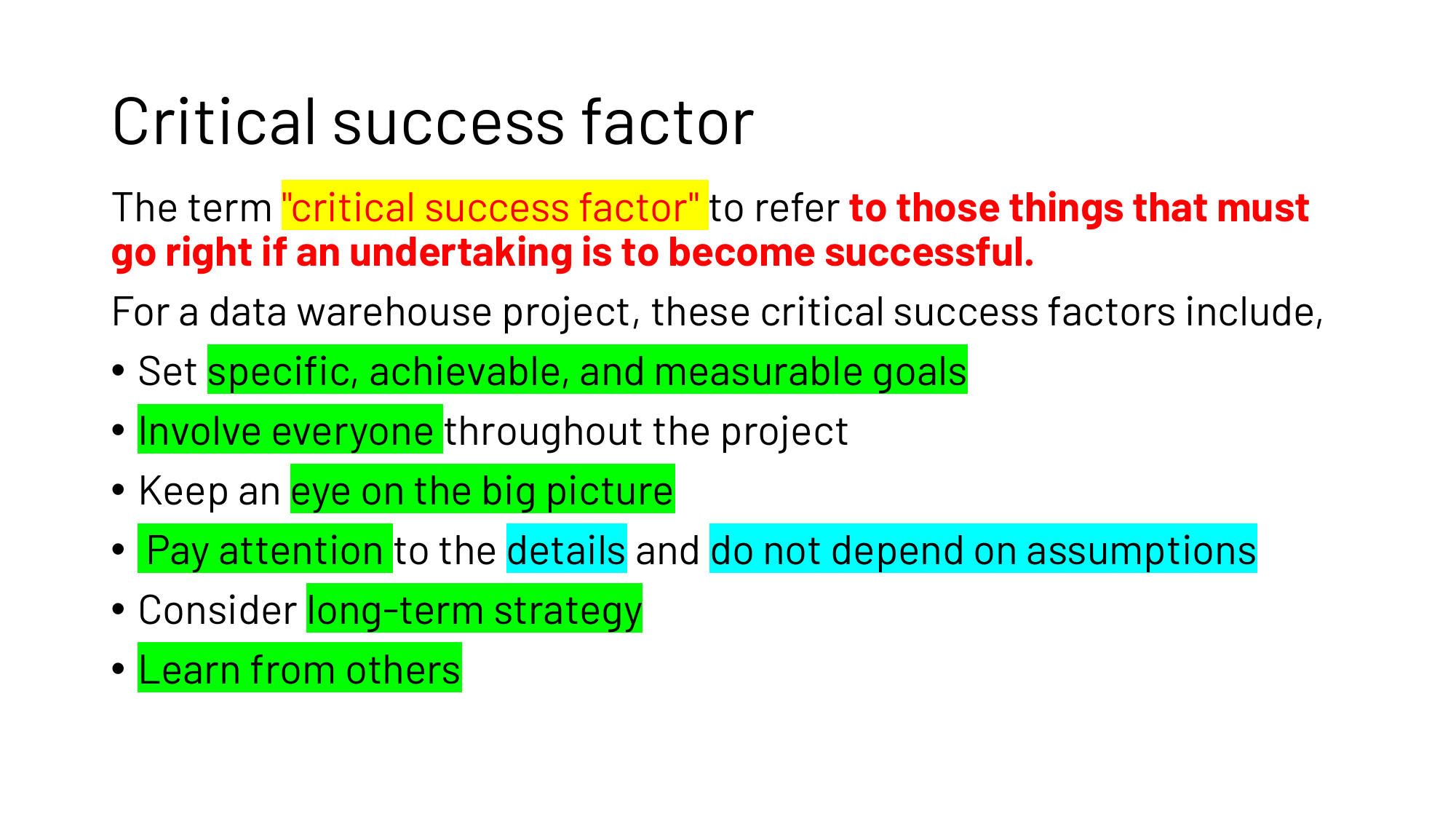

# Critical success factor
The term "critical success factor" to refer to those things that must go right if an undertaking is to become successful.
For a data warehouse project, these critical success factors include,
Set specific, achievable, and measurable goals
Involve everyone throughout the project
Keep an eye on the big picture
 Pay attention to the details and do not depend on assumptions
Consider long-term strategy
Learn from others